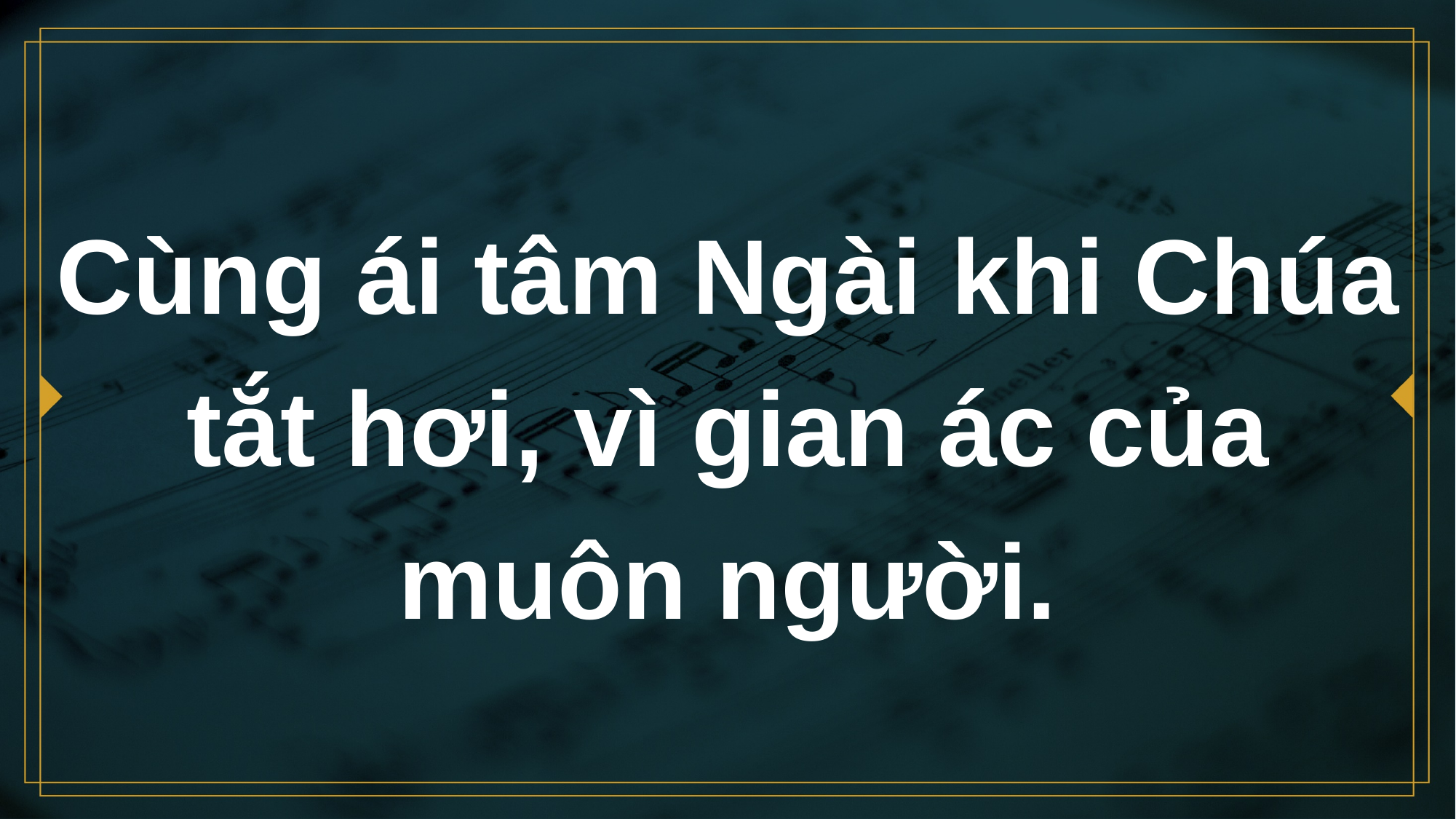

# Cùng ái tâm Ngài khi Chúa tắt hơi, vì gian ác của muôn người.